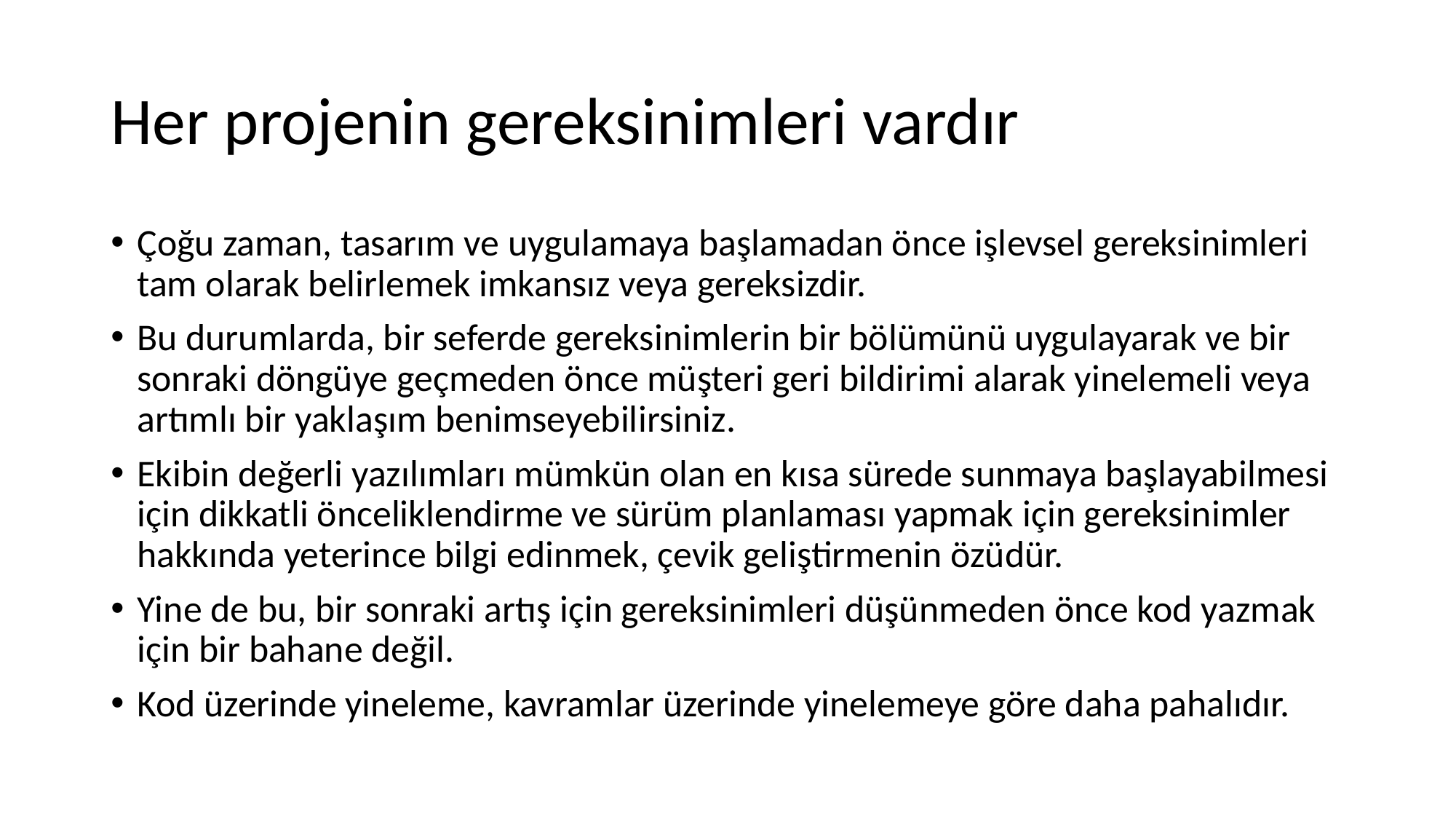

# Her projenin gereksinimleri vardır
Çoğu zaman, tasarım ve uygulamaya başlamadan önce işlevsel gereksinimleri tam olarak belirlemek imkansız veya gereksizdir.
Bu durumlarda, bir seferde gereksinimlerin bir bölümünü uygulayarak ve bir sonraki döngüye geçmeden önce müşteri geri bildirimi alarak yinelemeli veya artımlı bir yaklaşım benimseyebilirsiniz.
Ekibin değerli yazılımları mümkün olan en kısa sürede sunmaya başlayabilmesi için dikkatli önceliklendirme ve sürüm planlaması yapmak için gereksinimler hakkında yeterince bilgi edinmek, çevik geliştirmenin özüdür.
Yine de bu, bir sonraki artış için gereksinimleri düşünmeden önce kod yazmak için bir bahane değil.
Kod üzerinde yineleme, kavramlar üzerinde yinelemeye göre daha pahalıdır.